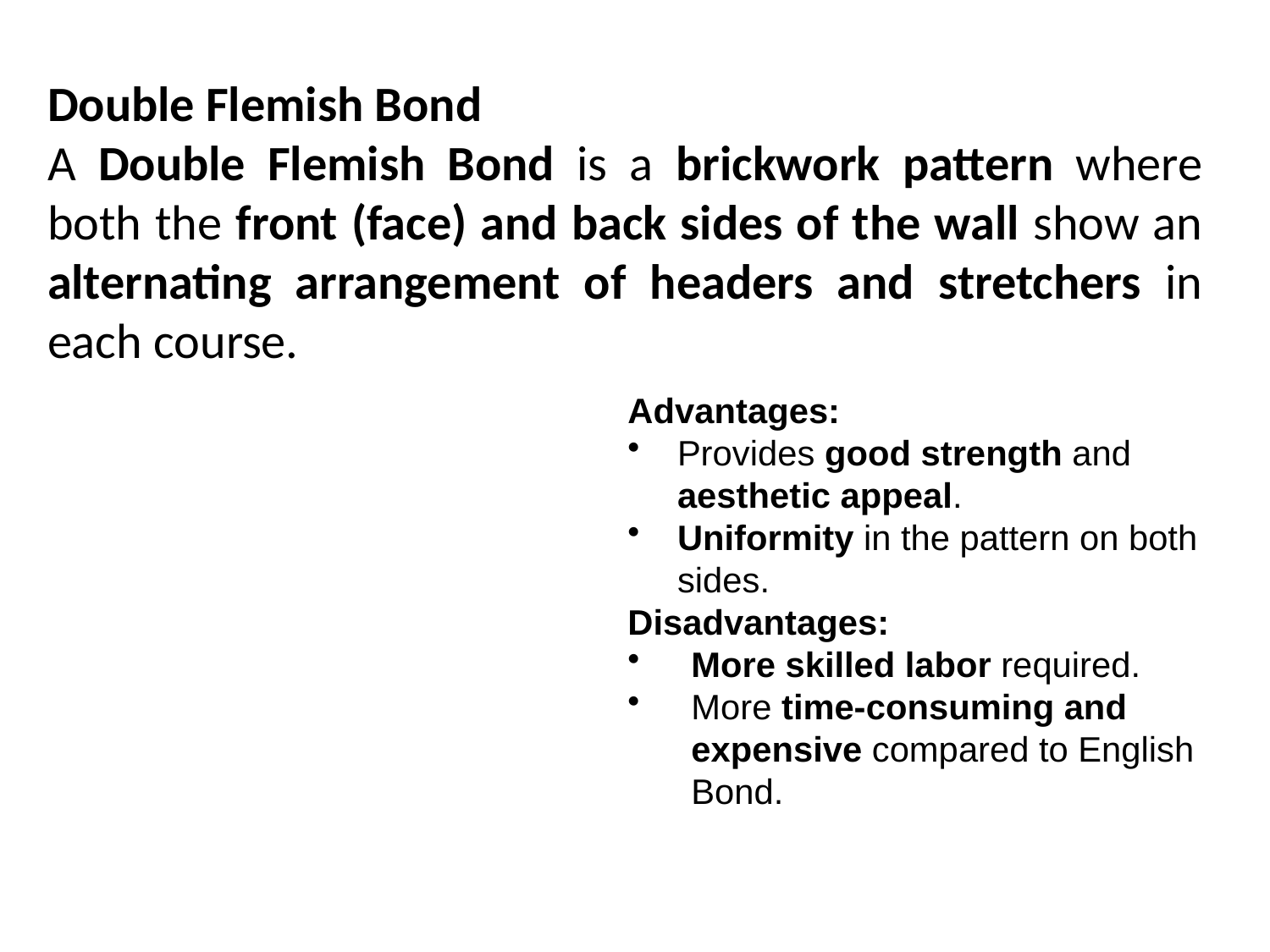

Double Flemish Bond
A Double Flemish Bond is a brickwork pattern where both the front (face) and back sides of the wall show an alternating arrangement of headers and stretchers in each course.
Advantages:
Provides good strength and aesthetic appeal.
Uniformity in the pattern on both sides.
Disadvantages:
More skilled labor required.
More time-consuming and expensive compared to English Bond.